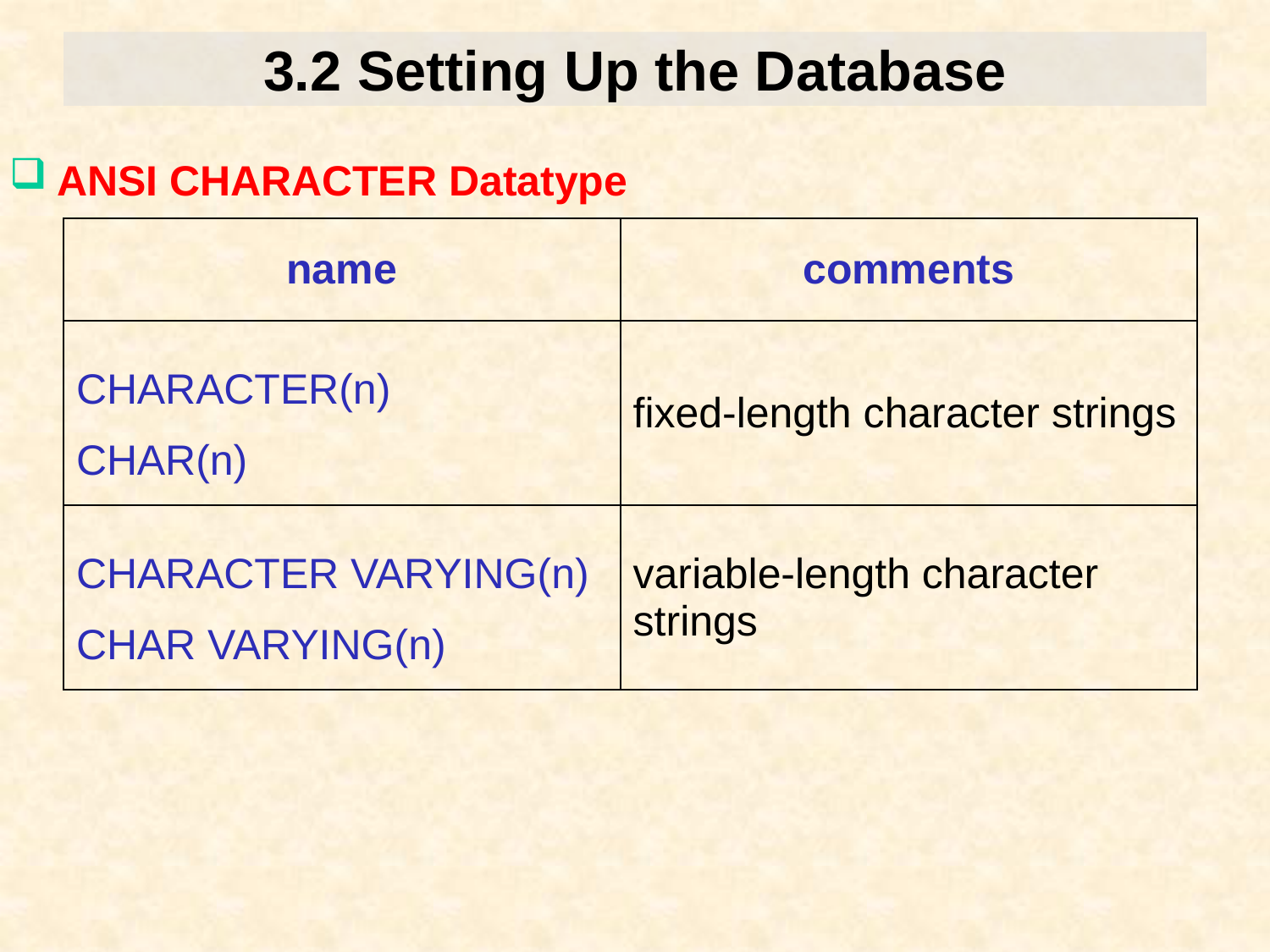

# 3.2 Setting Up the Database
ANSI CHARACTER Datatype
| name | comments |
| --- | --- |
| CHARACTER(n) CHAR(n) | fixed-length character strings |
| CHARACTER VARYING(n) CHAR VARYING(n) | variable-length character strings |